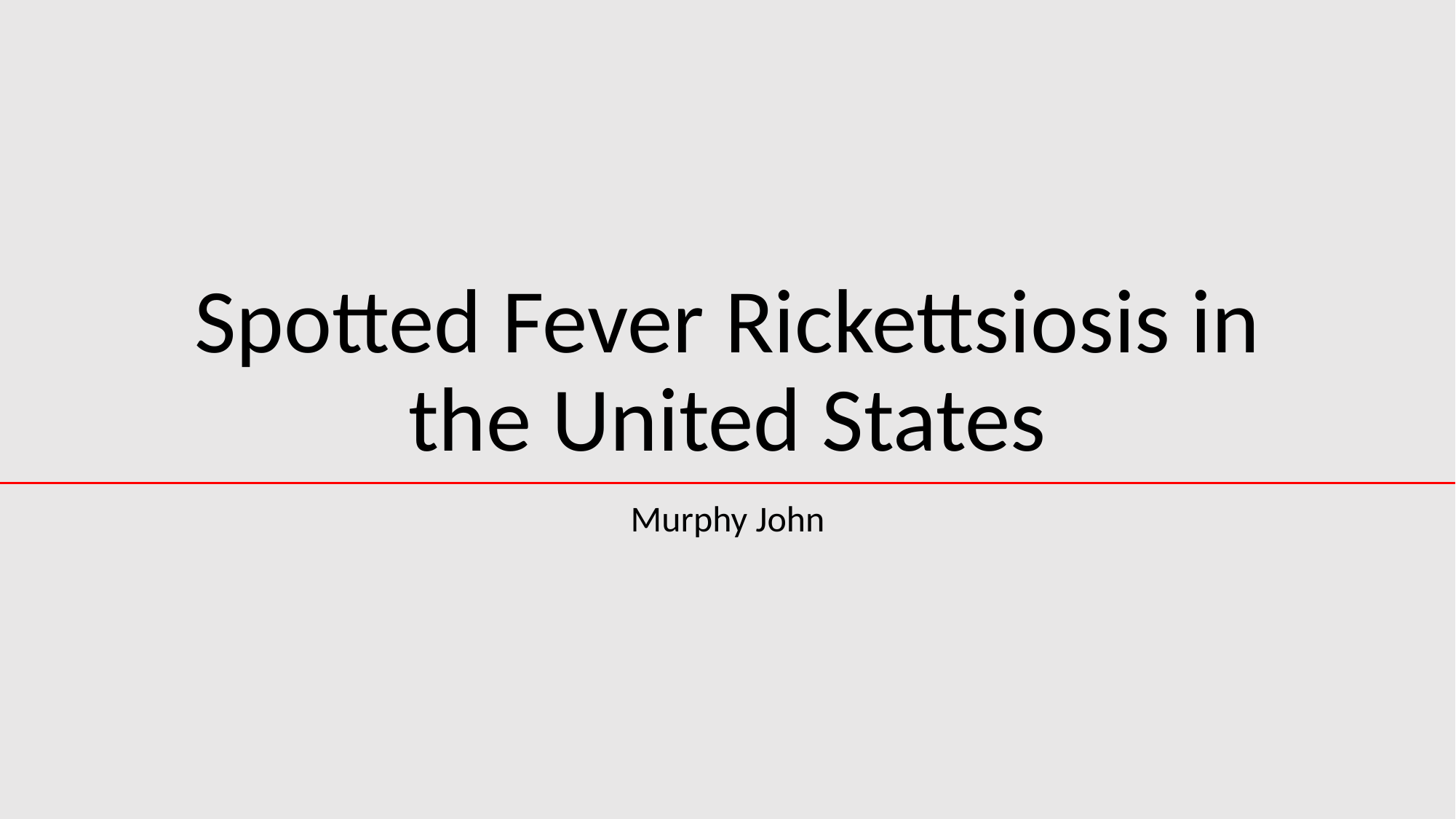

# Spotted Fever Rickettsiosis in the United States
Murphy John